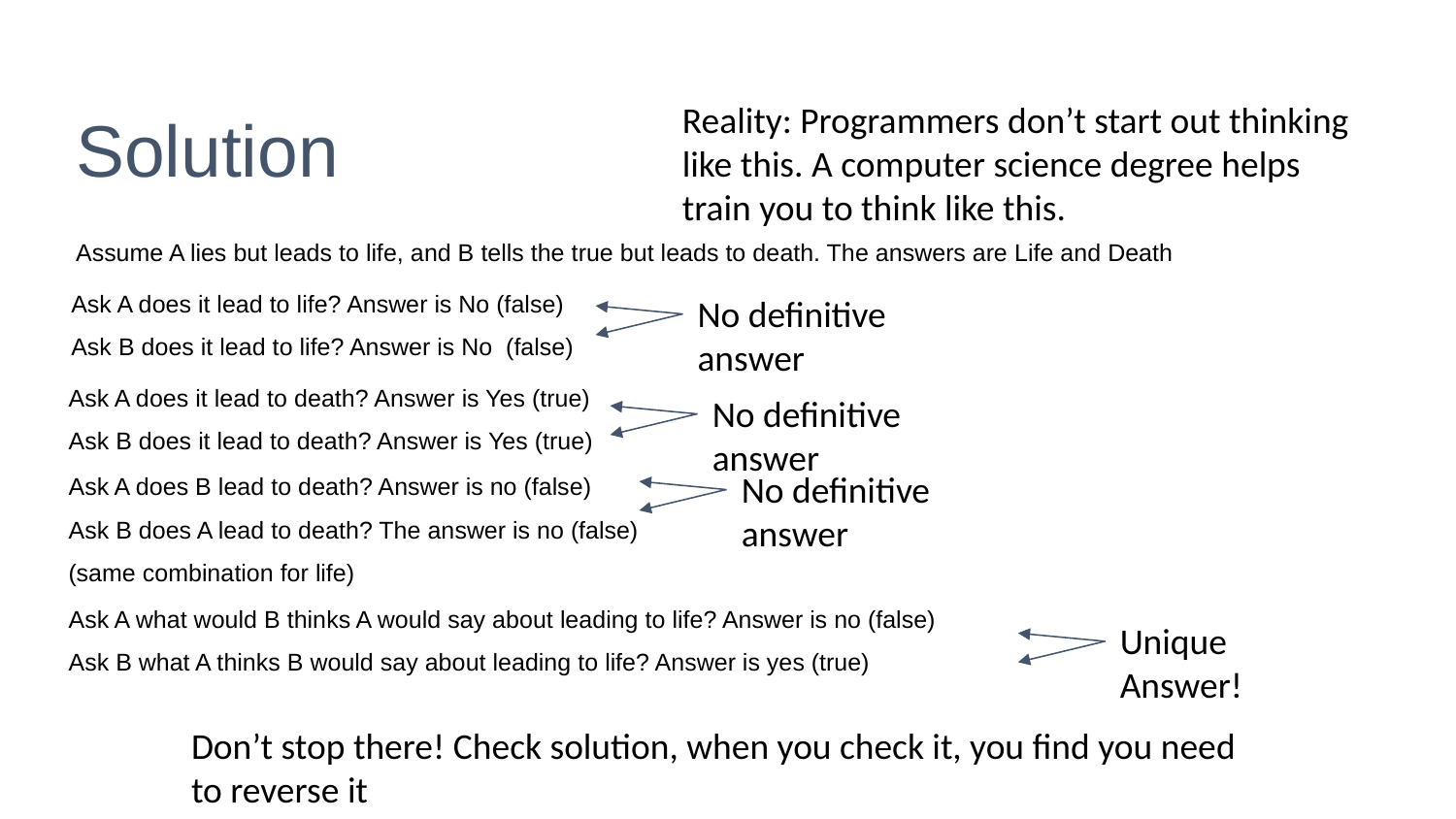

Reality: Programmers don’t start out thinking like this. A computer science degree helps train you to think like this.
# Solution
Assume A lies but leads to life, and B tells the true but leads to death. The answers are Life and Death

Ask A does it lead to life? Answer is No (false)
Ask B does it lead to life? Answer is No  (false)
No definitive answer
Ask A does it lead to death? Answer is Yes (true)
Ask B does it lead to death? Answer is Yes (true)
No definitive answer
No definitive answer
Ask A does B lead to death? Answer is no (false)
Ask B does A lead to death? The answer is no (false)
(same combination for life)
Ask A what would B thinks A would say about leading to life? Answer is no (false)
Ask B what A thinks B would say about leading to life? Answer is yes (true)
Unique Answer!
Don’t stop there! Check solution, when you check it, you find you need to reverse it